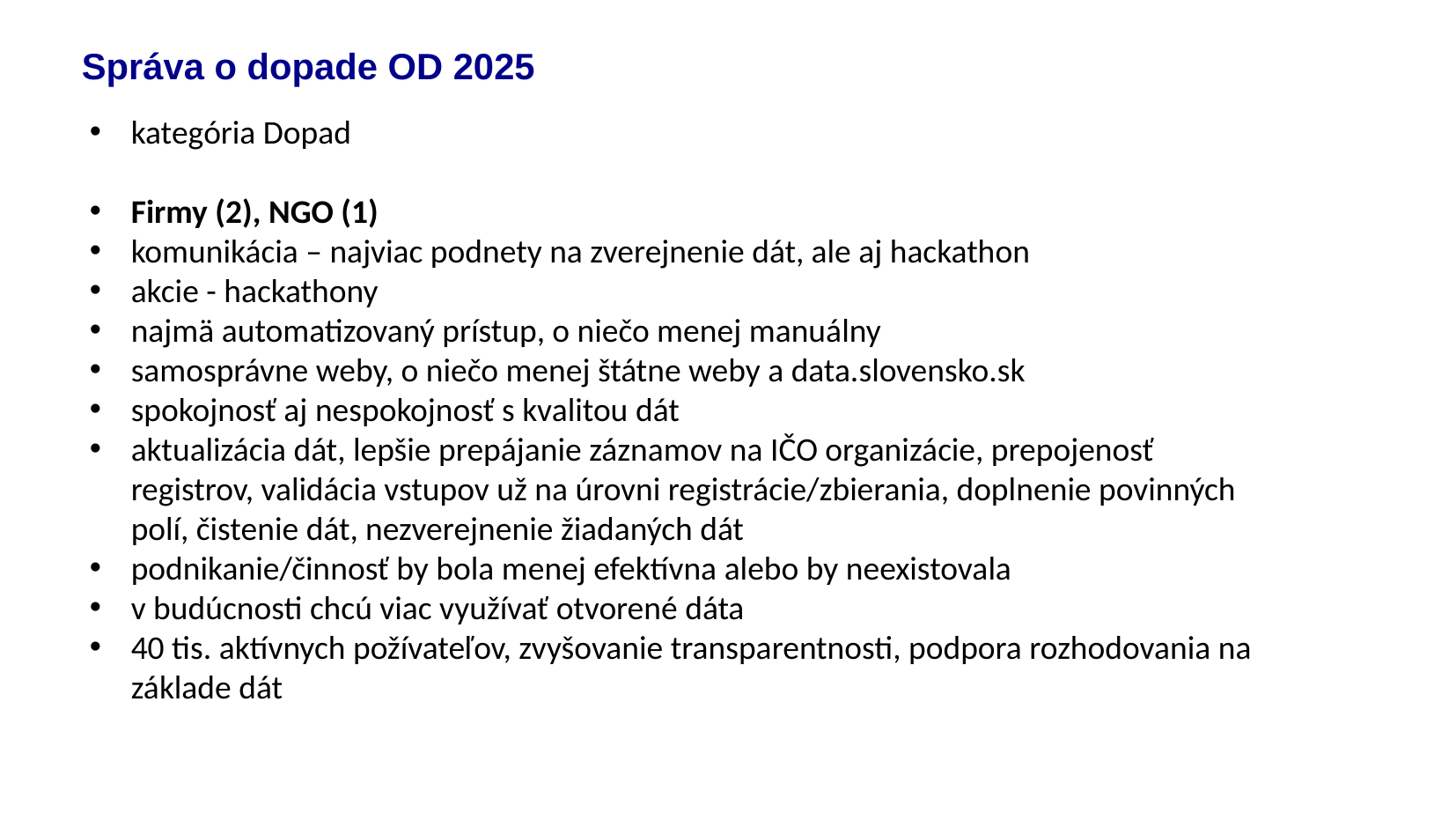

Správa o dopade OD 2025

kategória Dopad

Firmy (2), NGO (1)
komunikácia – najviac podnety na zverejnenie dát, ale aj hackathon
akcie - hackathony
najmä automatizovaný prístup, o niečo menej manuálny
samosprávne weby, o niečo menej štátne weby a data.slovensko.sk
spokojnosť aj nespokojnosť s kvalitou dát
aktualizácia dát, lepšie prepájanie záznamov na IČO organizácie, prepojenosť registrov, validácia vstupov už na úrovni registrácie/zbierania, doplnenie povinných polí, čistenie dát, nezverejnenie žiadaných dát
podnikanie/činnosť by bola menej efektívna alebo by neexistovala
v budúcnosti chcú viac využívať otvorené dáta
40 tis. aktívnych požívateľov, zvyšovanie transparentnosti, podpora rozhodovania na základe dát